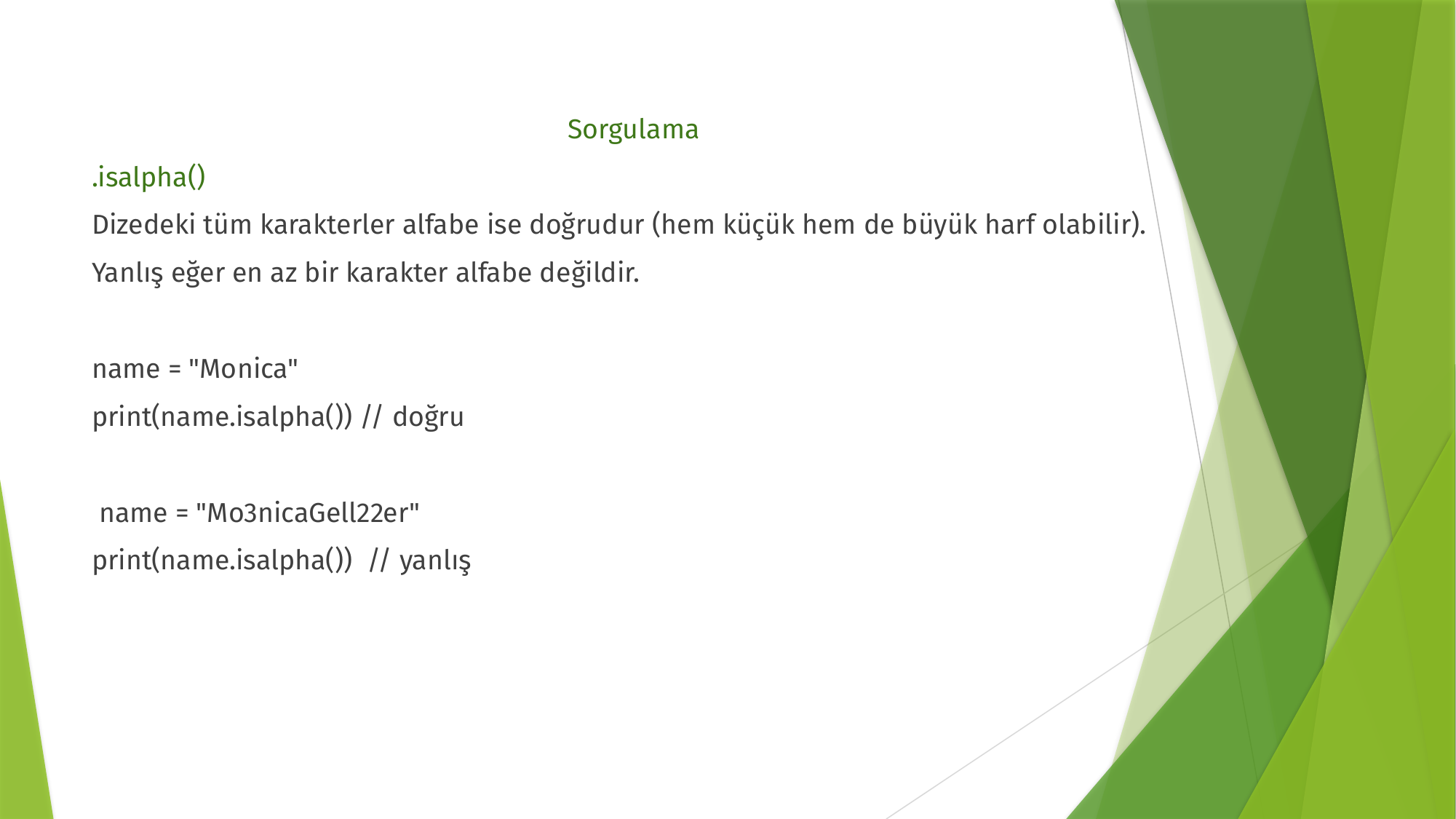

Sorgulama
.isalpha()
Dizedeki tüm karakterler alfabe ise doğrudur (hem küçük hem de büyük harf olabilir).
Yanlış eğer en az bir karakter alfabe değildir.

name = "Monica"
print(name.isalpha()) // doğru

 name = "Mo3nicaGell22er"
print(name.isalpha())  // yanlış